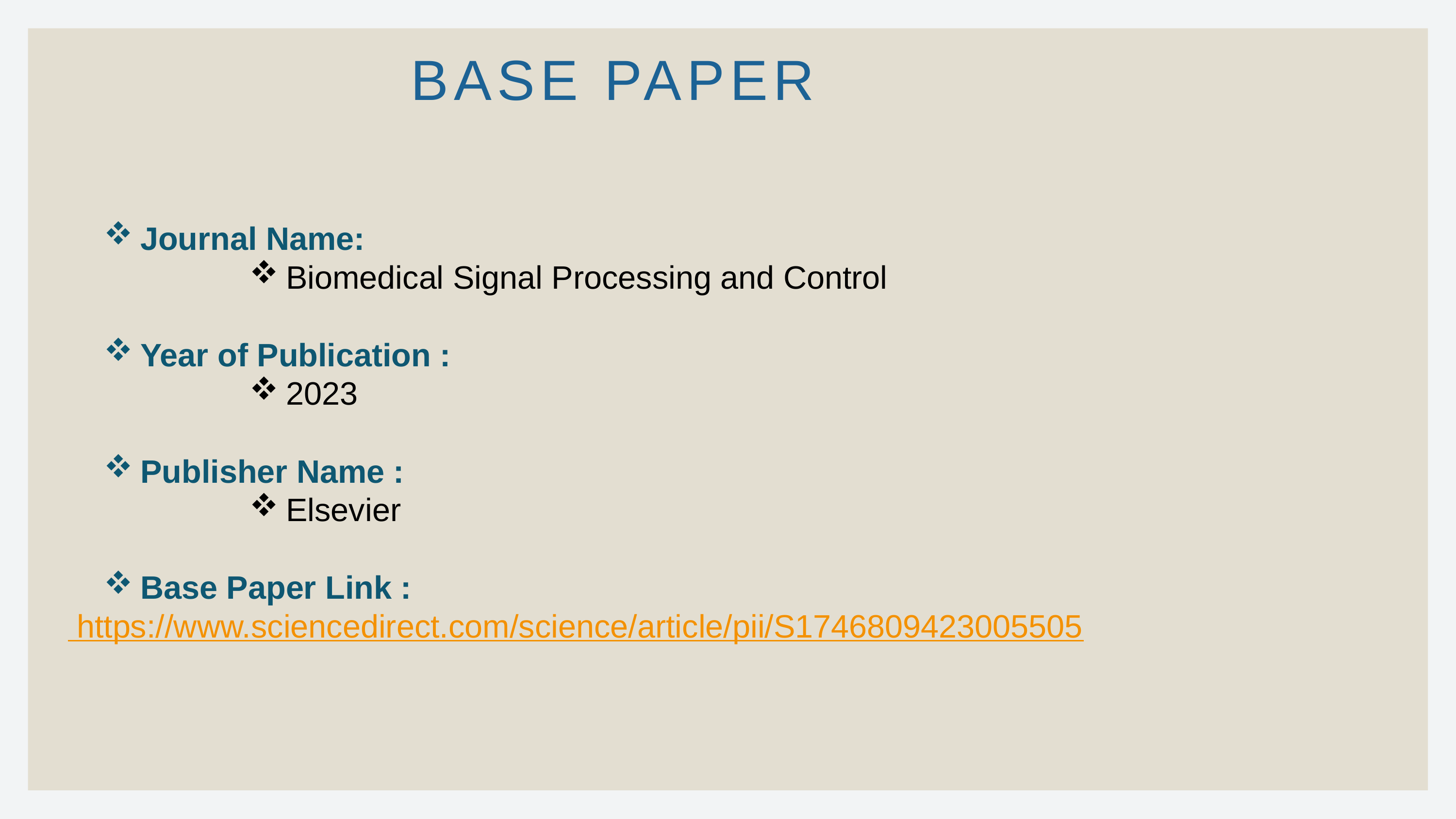

BASE PAPER

Journal Name:
Biomedical Signal Processing and Control

Year of Publication :
2023

Publisher Name :
Elsevier

Base Paper Link :
 https://www.sciencedirect.com/science/article/pii/S1746809423005505